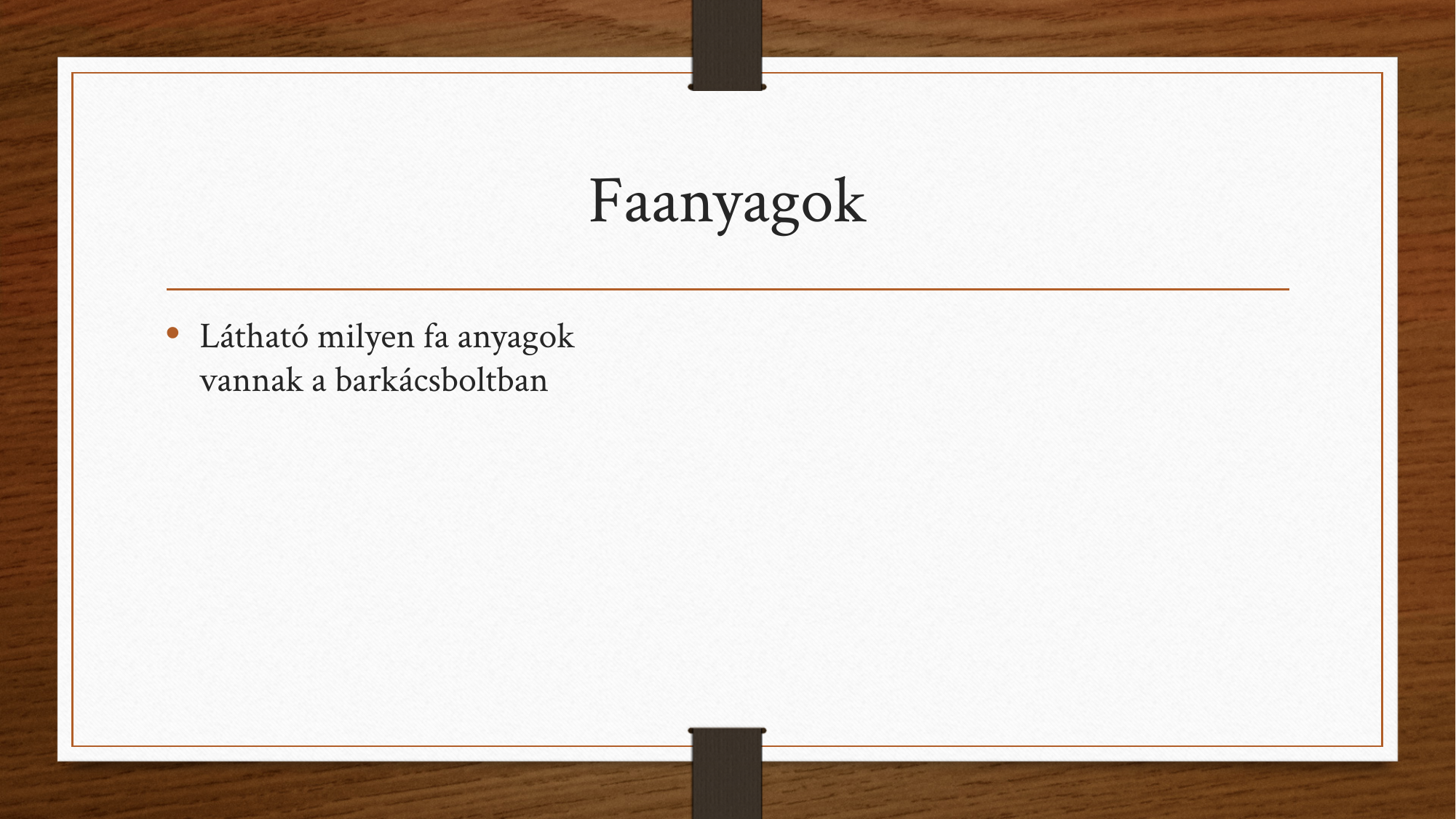

# Faanyagok
Látható milyen fa anyagok vannak a barkácsboltban